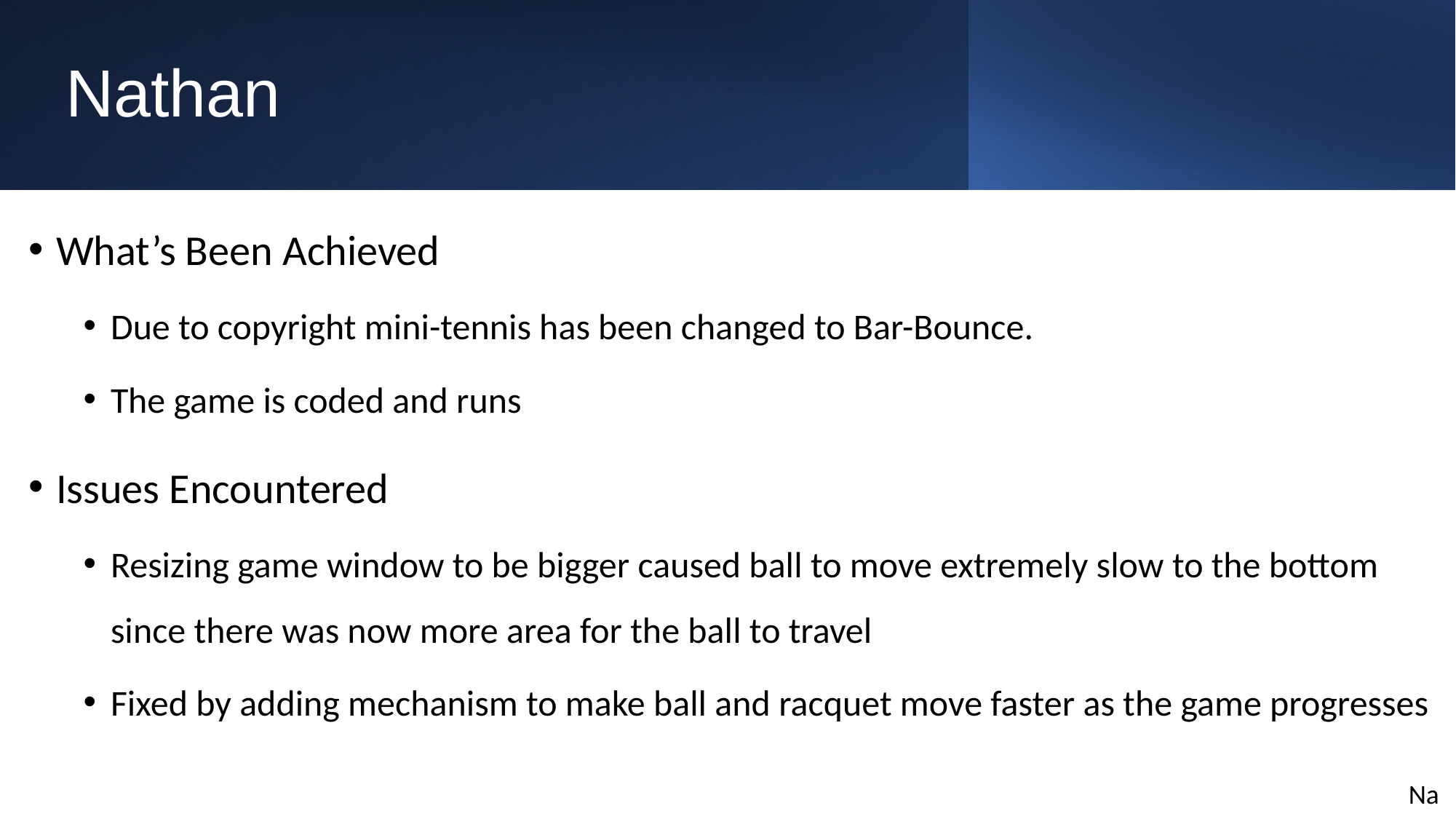

# Nathan
What’s Been Achieved
Due to copyright mini-tennis has been changed to Bar-Bounce.
The game is coded and runs
Issues Encountered
Resizing game window to be bigger caused ball to move extremely slow to the bottom since there was now more area for the ball to travel
Fixed by adding mechanism to make ball and racquet move faster as the game progresses
Na